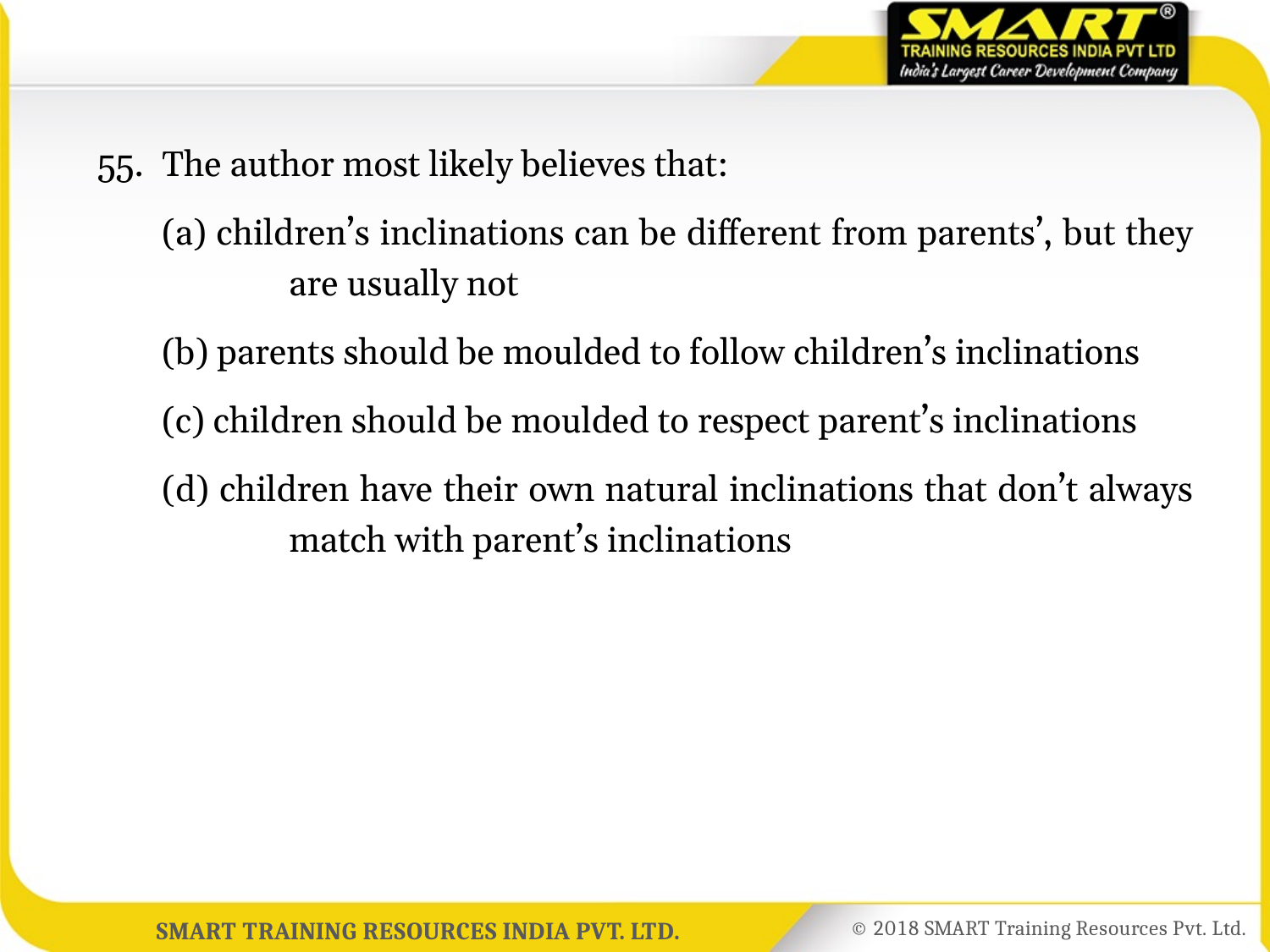

55.	The author most likely believes that:
	(a) children’s inclinations can be different from parents’, but they 	are usually not
	(b) parents should be moulded to follow children’s inclinations
	(c) children should be moulded to respect parent’s inclinations
	(d) children have their own natural inclinations that don’t always 	match with parent’s inclinations